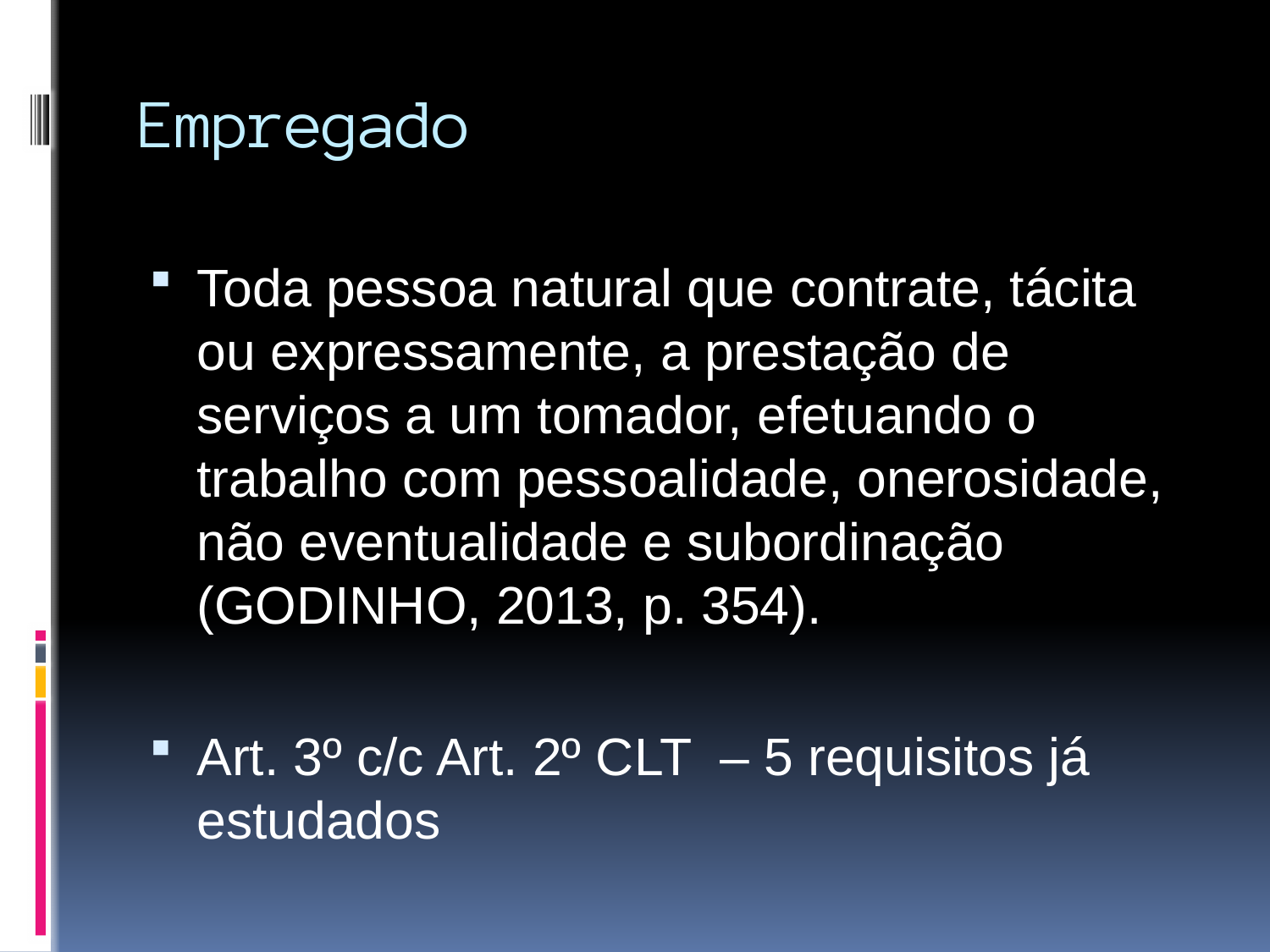

# Empregado
Toda pessoa natural que contrate, tácita ou expressamente, a prestação de serviços a um tomador, efetuando o trabalho com pessoalidade, onerosidade, não eventualidade e subordinação (GODINHO, 2013, p. 354).

Art. 3º c/c Art. 2º CLT  – 5 requisitos já estudados